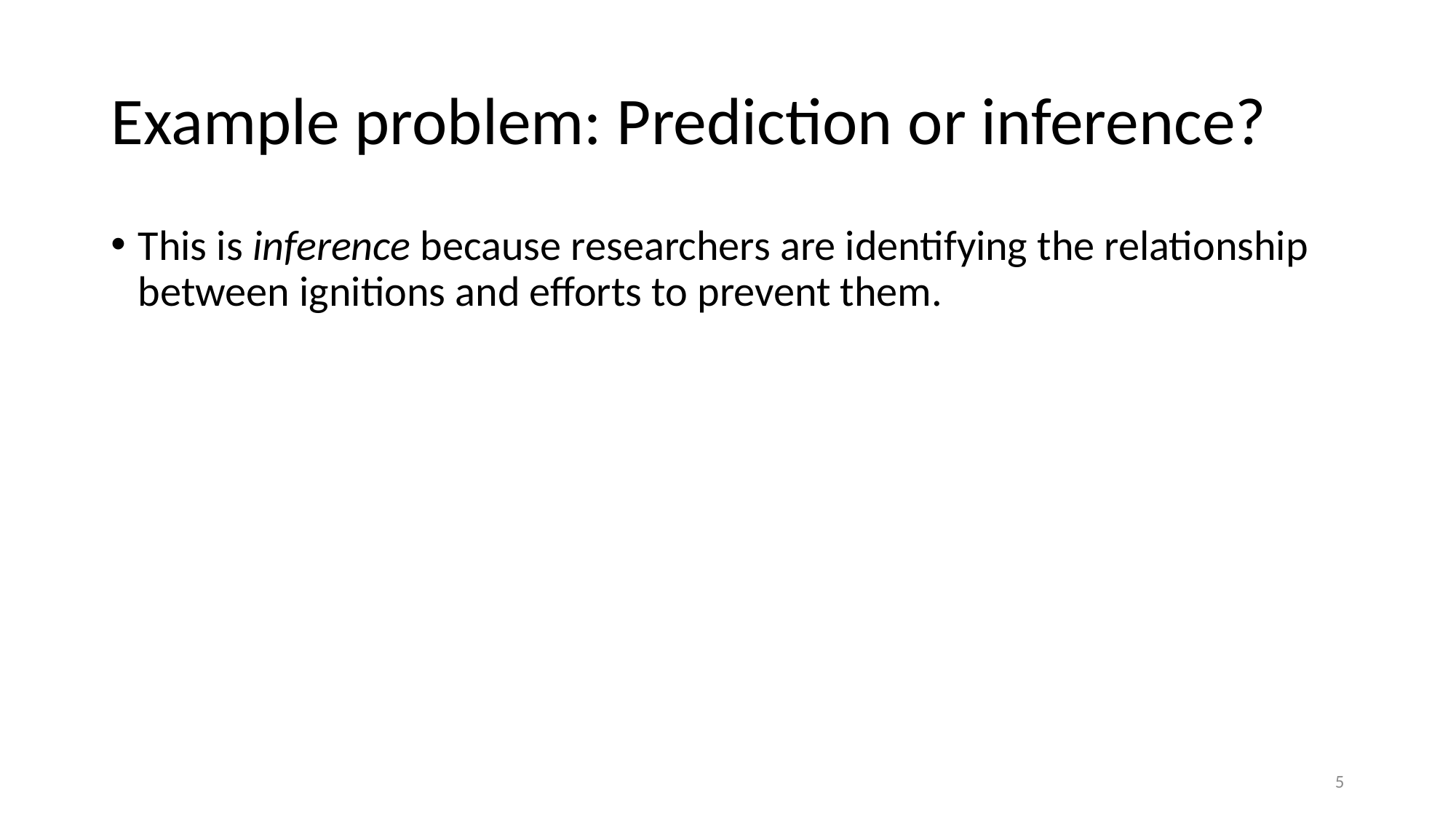

# Example problem: Prediction or inference?
This is inference because researchers are identifying the relationship between ignitions and efforts to prevent them.
5